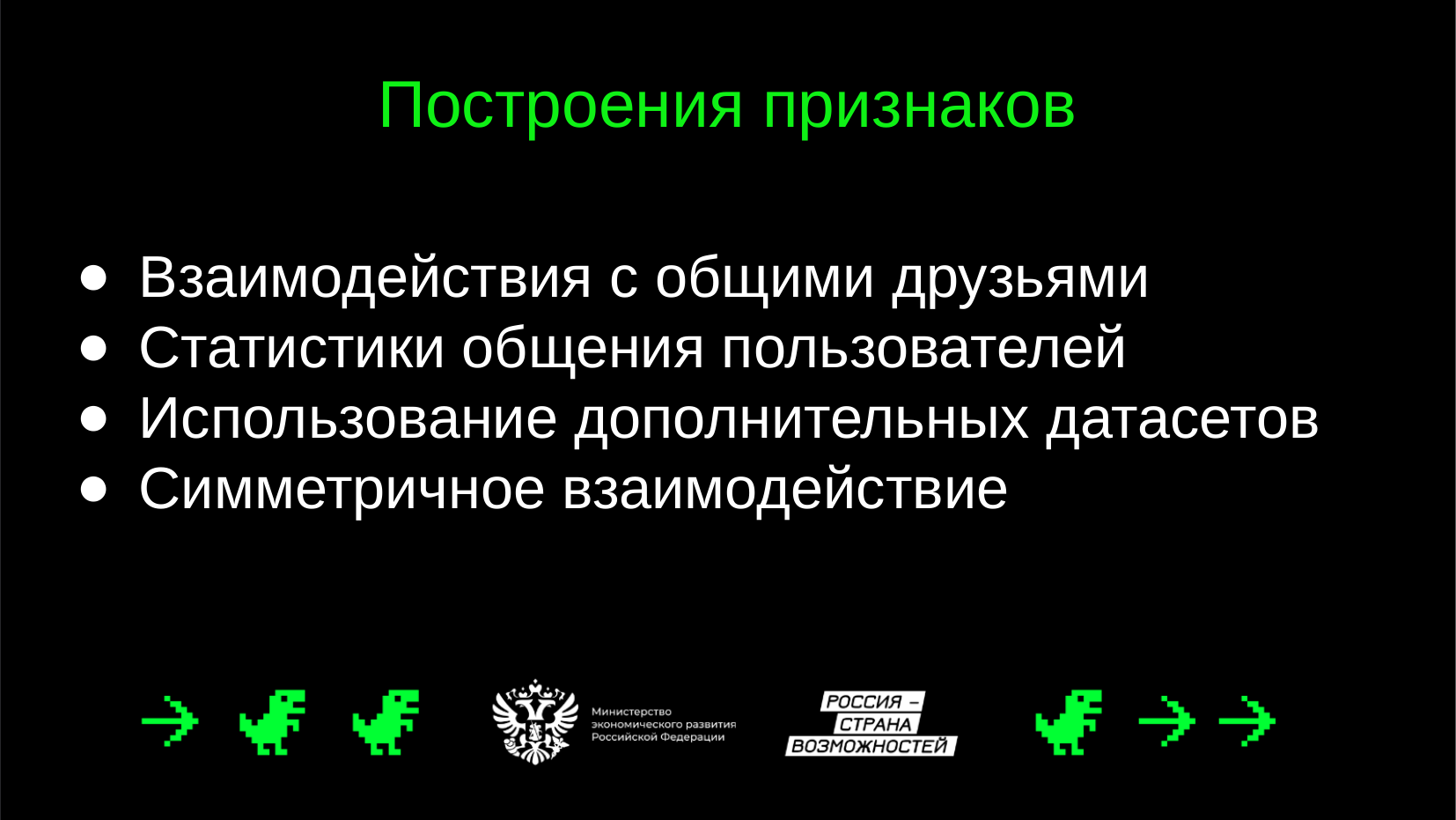

# Построения признаков
Взаимодействия с общими друзьями
Статистики общения пользователей
Использование дополнительных датасетов
Симметричное взаимодействие